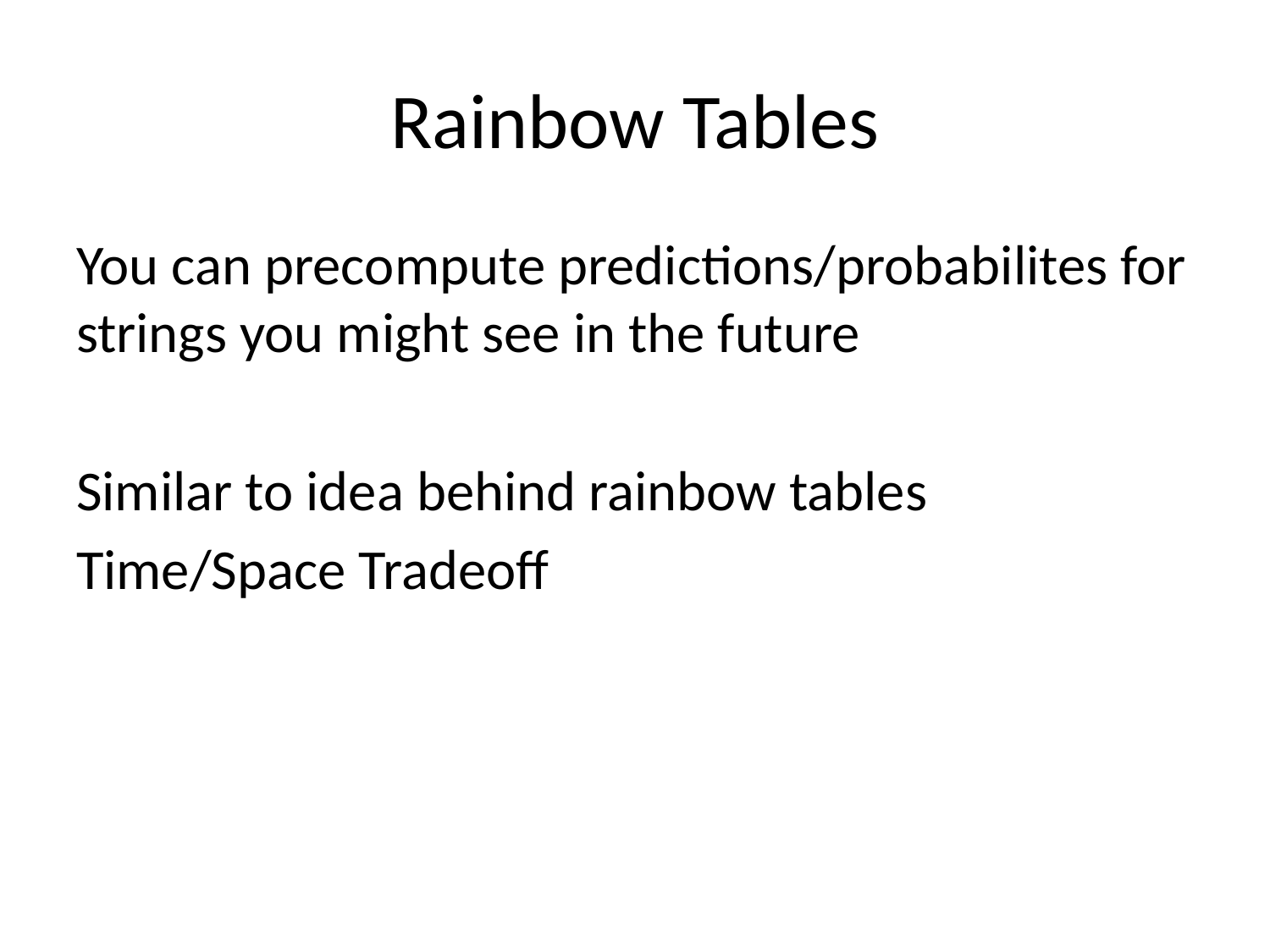

# Rainbow Tables
You can precompute predictions/probabilites for strings you might see in the future

Similar to idea behind rainbow tables
Time/Space Tradeoff